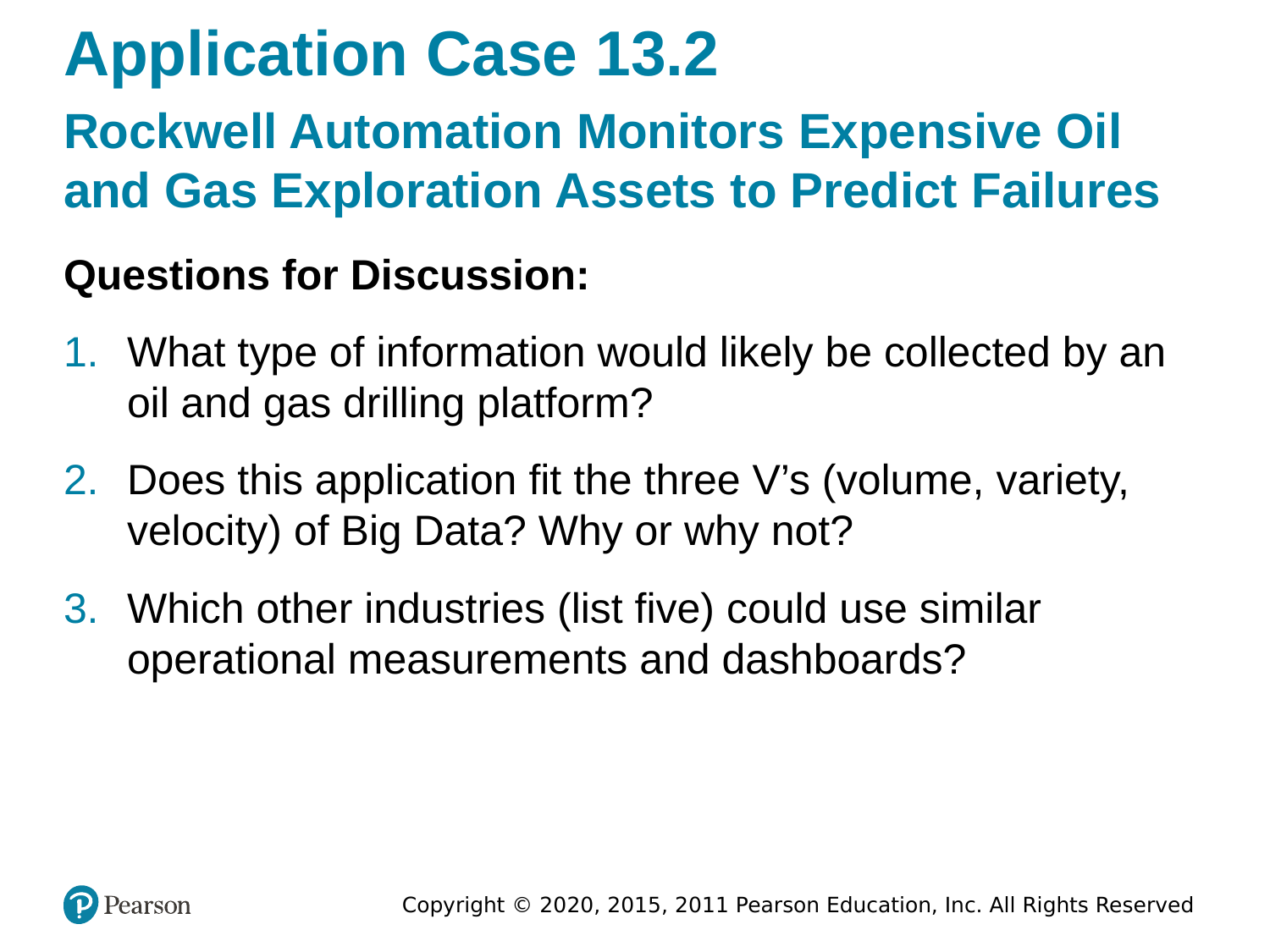

# Application Case 13.2
Rockwell Automation Monitors Expensive Oil and Gas Exploration Assets to Predict Failures
Questions for Discussion:
What type of information would likely be collected by an oil and gas drilling platform?
Does this application fit the three V’s (volume, variety, velocity) of Big Data? Why or why not?
Which other industries (list five) could use similar operational measurements and dashboards?